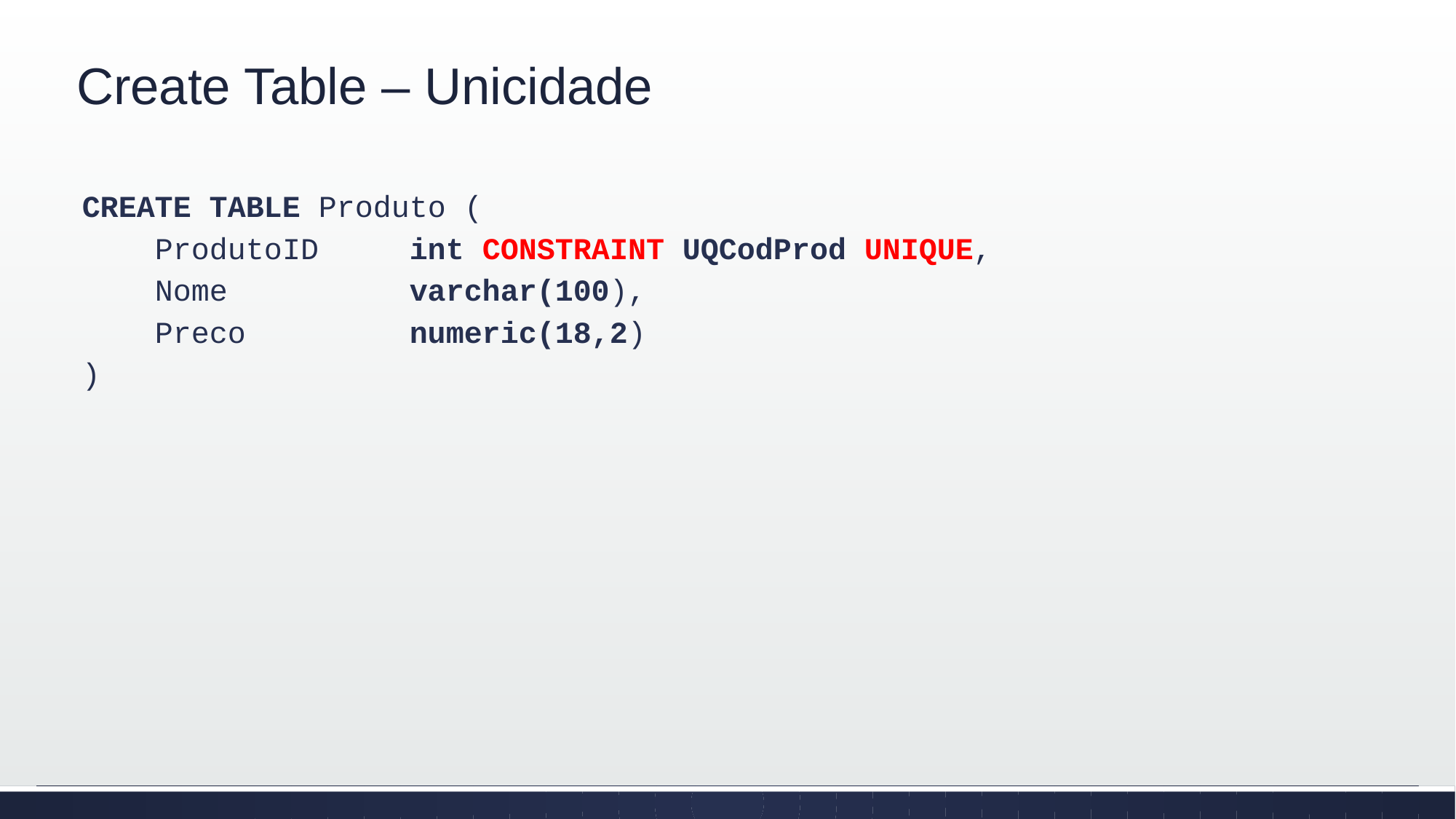

# Create Table – Unicidade
CREATE TABLE Produto (
    ProdutoID  	int CONSTRAINT UQCodProd UNIQUE,
    Nome  		varchar(100),
    Preco   	numeric(18,2)
)